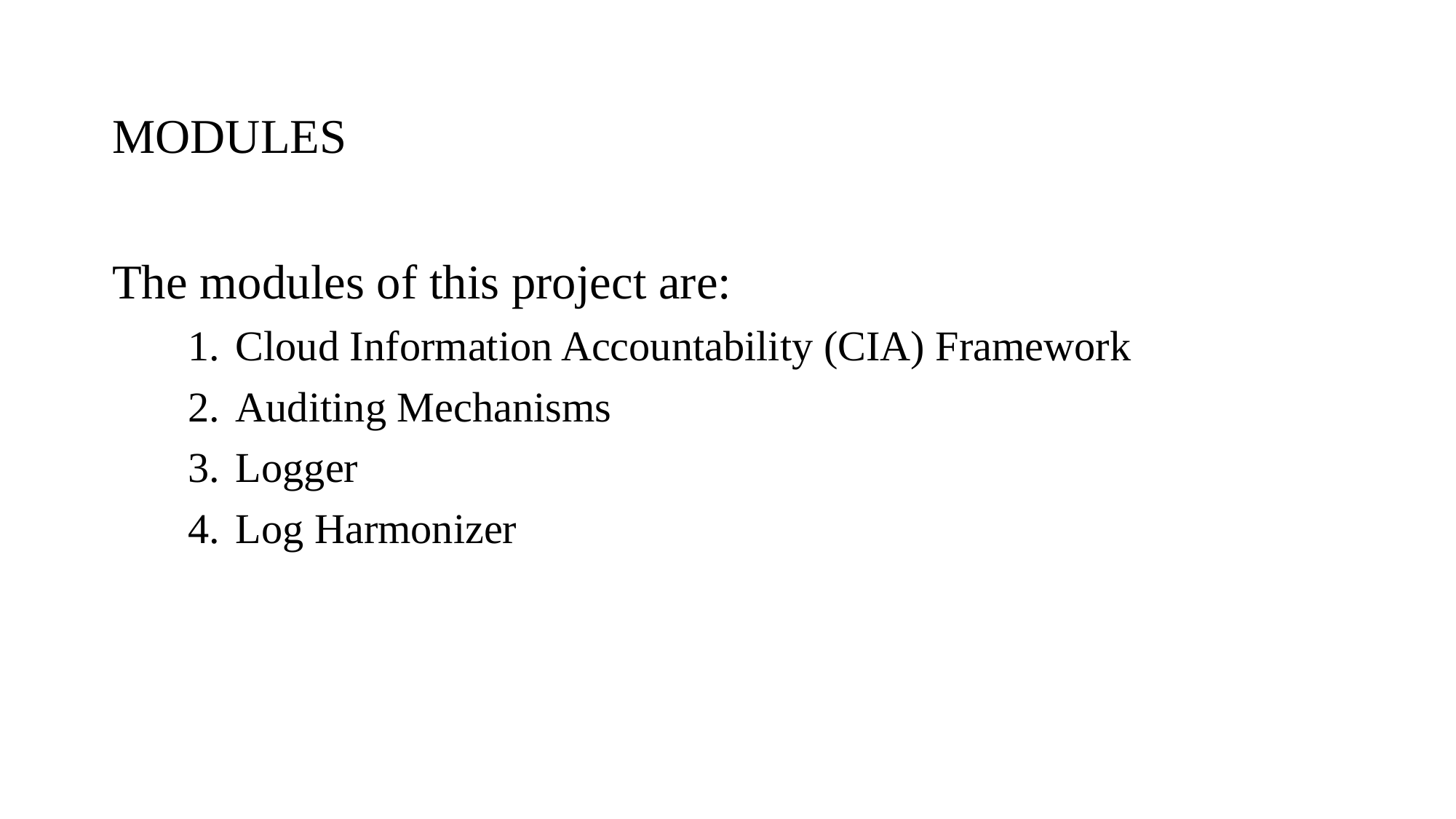

# MODULES
The modules of this project are:
Cloud Information Accountability (CIA) Framework
Auditing Mechanisms
Logger
Log Harmonizer